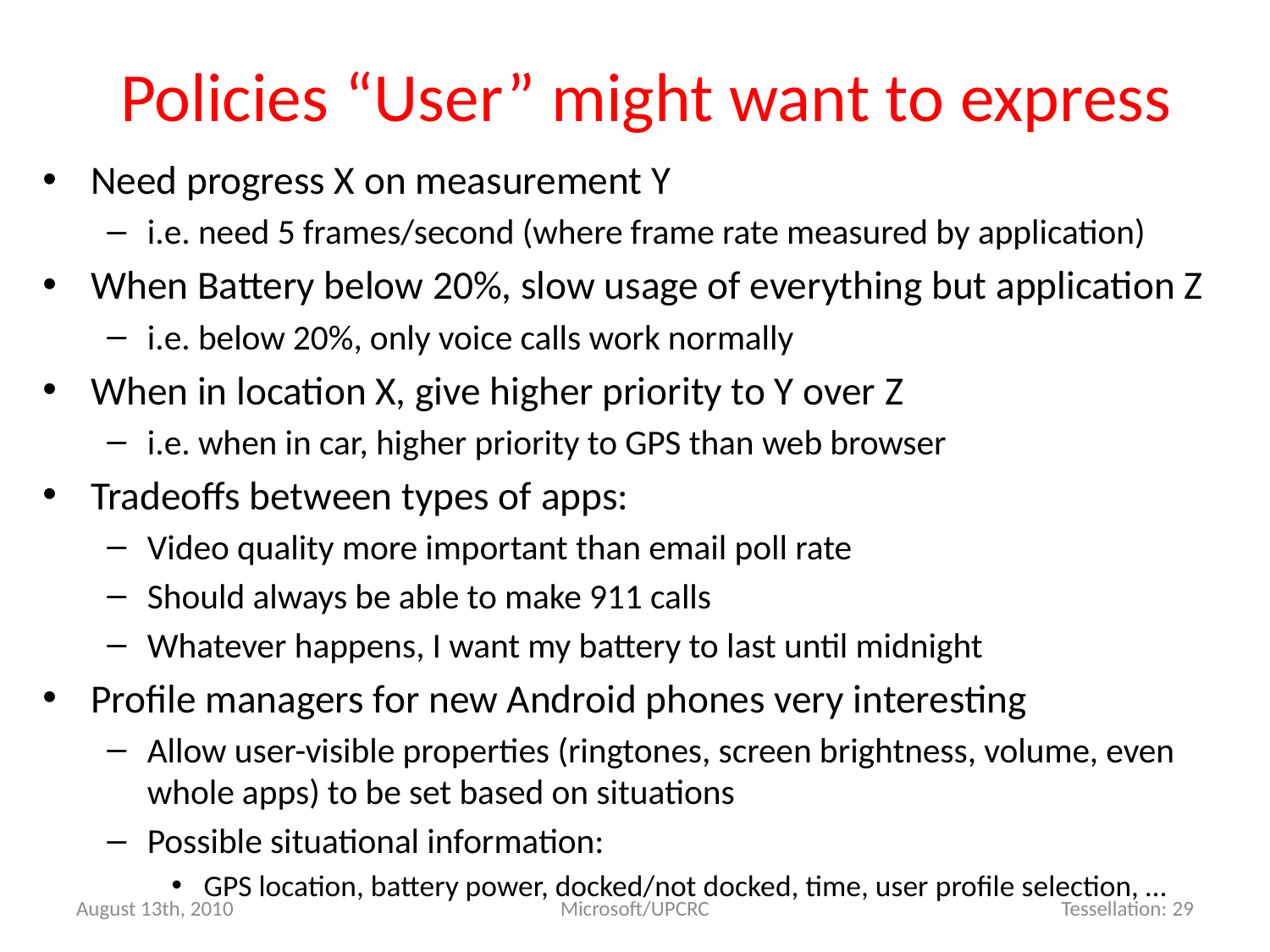

# Policies “User” might want to express
Need progress X on measurement Y
i.e. need 5 frames/second (where frame rate measured by application)
When Battery below 20%, slow usage of everything but application Z
i.e. below 20%, only voice calls work normally
When in location X, give higher priority to Y over Z
i.e. when in car, higher priority to GPS than web browser
Tradeoffs between types of apps:
Video quality more important than email poll rate
Should always be able to make 911 calls
Whatever happens, I want my battery to last until midnight
Profile managers for new Android phones very interesting
Allow user-visible properties (ringtones, screen brightness, volume, even whole apps) to be set based on situations
Possible situational information:
GPS location, battery power, docked/not docked, time, user profile selection, …
Microsoft/UPCRC
Tessellation: 29
August 13th, 2010